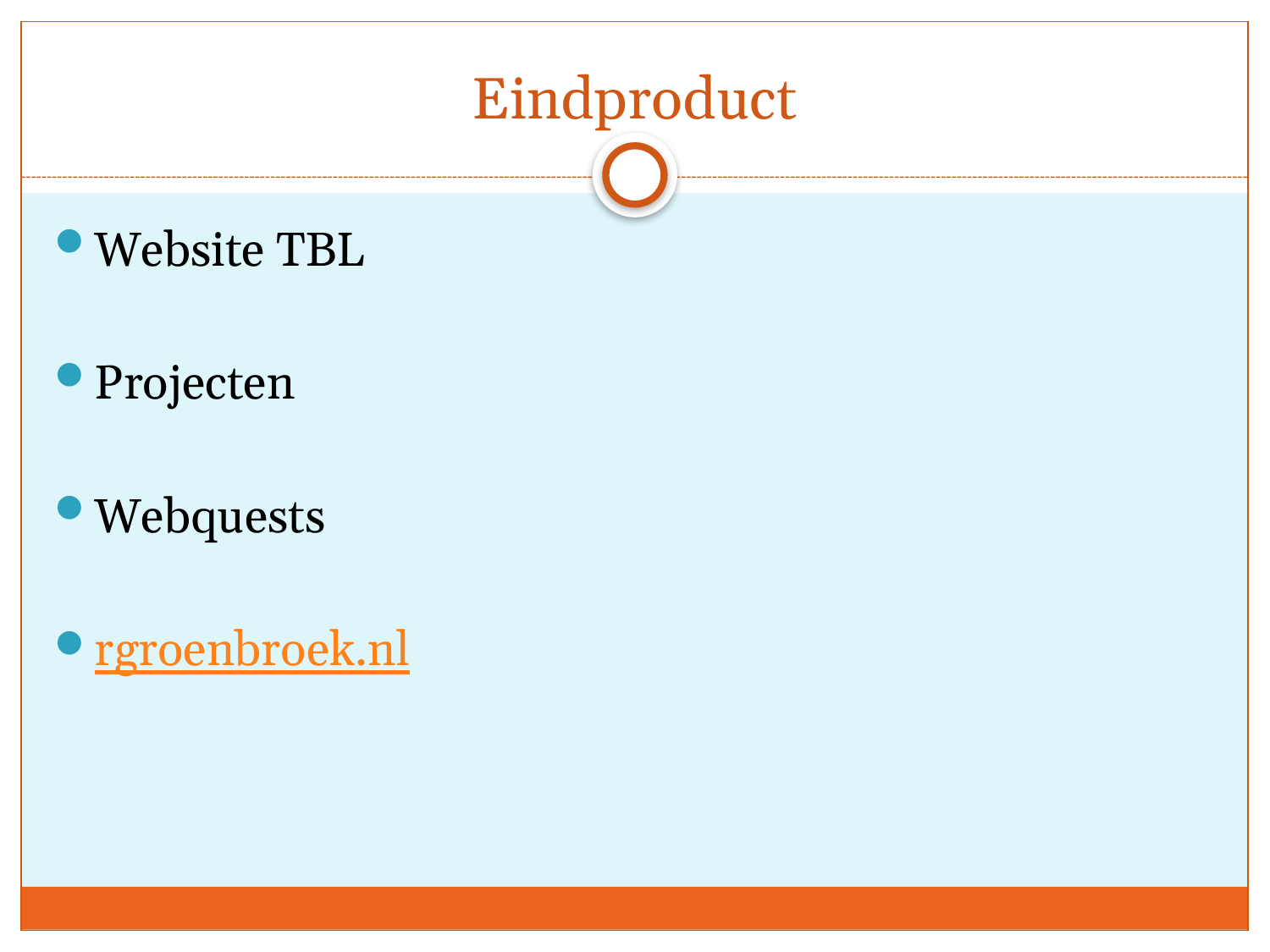

# Eindproduct
Website TBL

Projecten

Webquests

rgroenbroek.nl